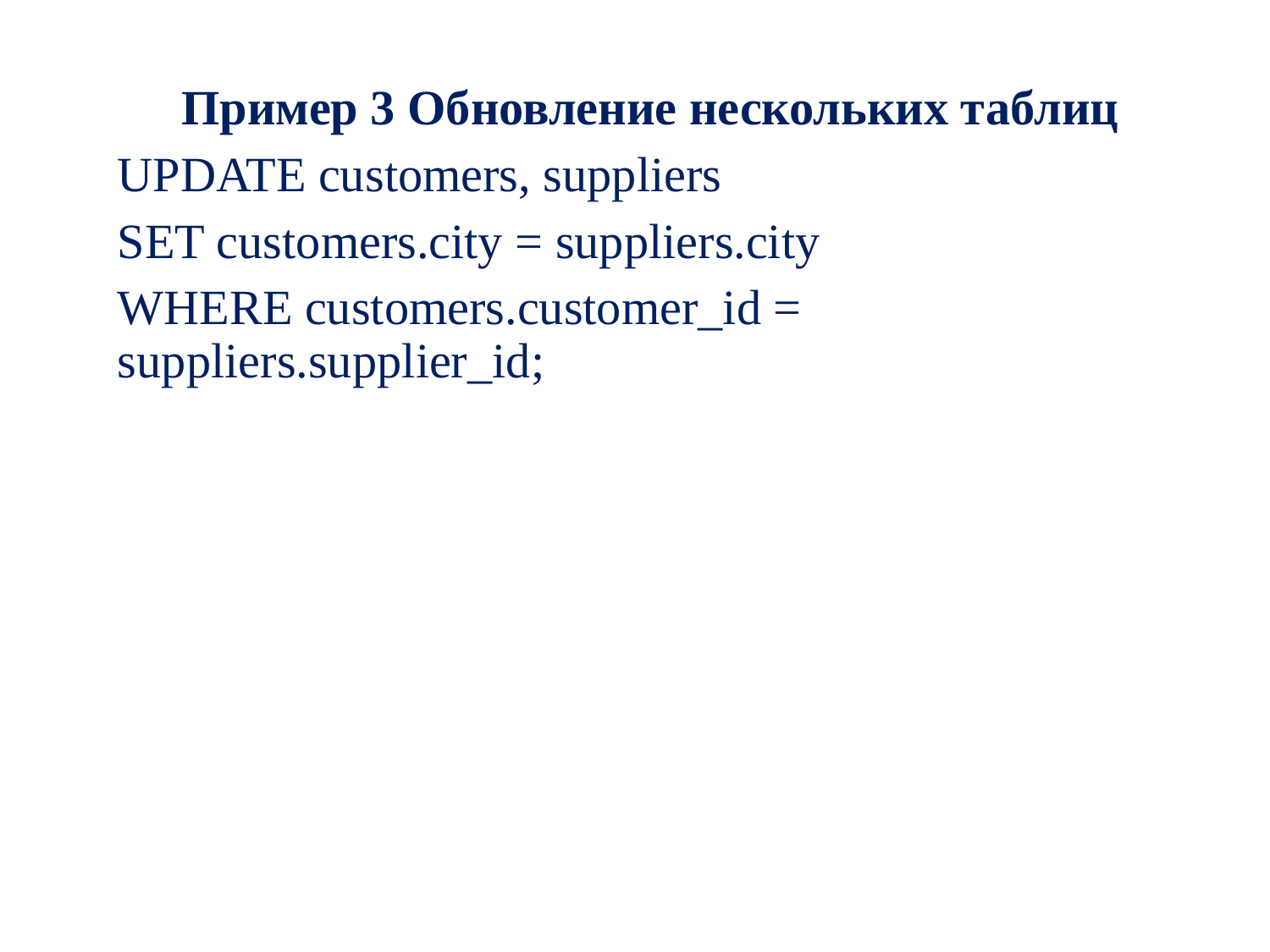

Пример 3 Обновление нескольких таблиц
UPDATE customers, suppliers
SET customers.city = suppliers.city
WHERE customers.customer_id = suppliers.supplier_id;